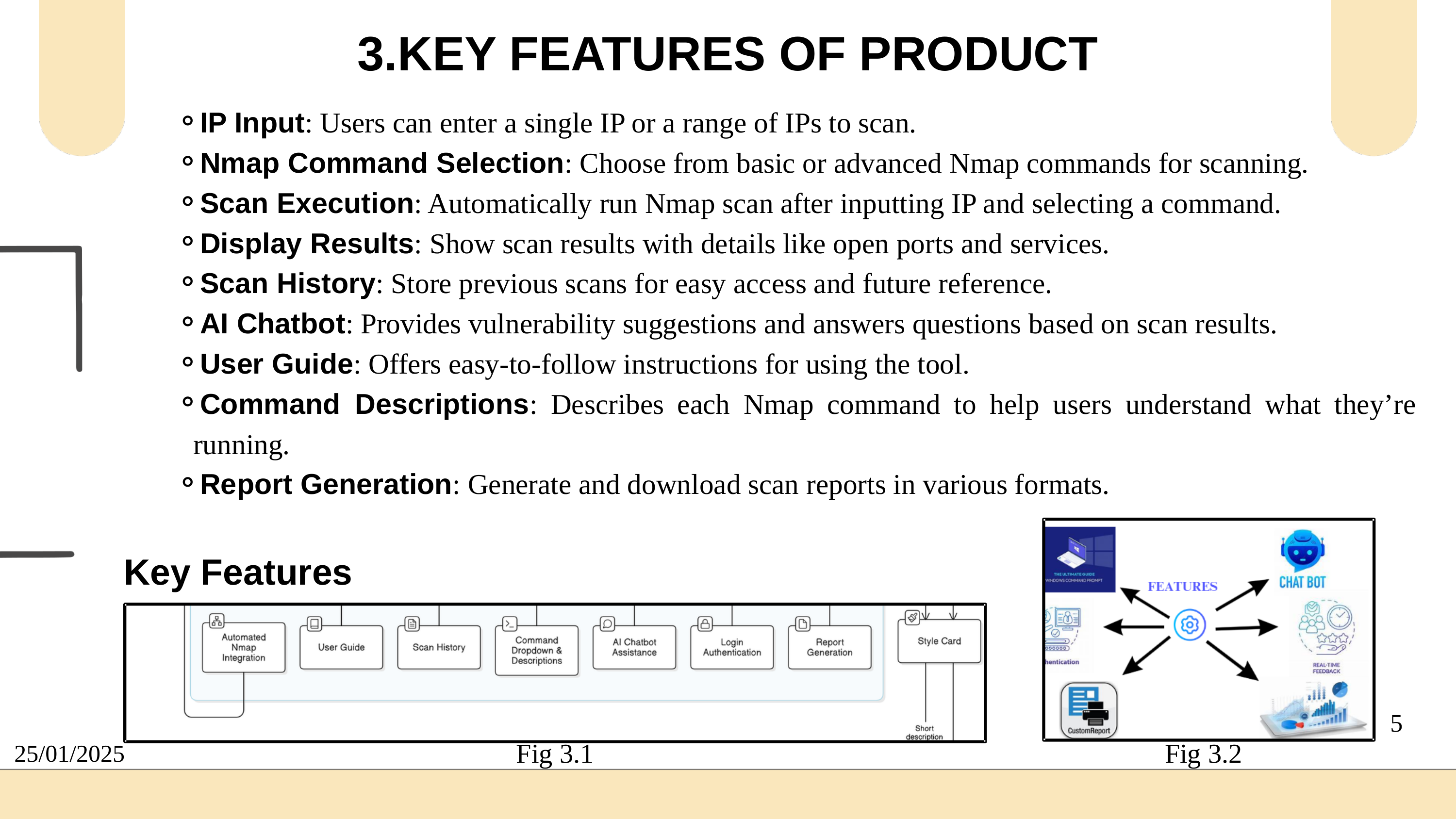

3.KEY FEATURES OF PRODUCT

IP Input: Users can enter a single IP or a range of IPs to scan.
Nmap Command Selection: Choose from basic or advanced Nmap commands for scanning.
Scan Execution: Automatically run Nmap scan after inputting IP and selecting a command.
Display Results: Show scan results with details like open ports and services.
Scan History: Store previous scans for easy access and future reference.
AI Chatbot: Provides vulnerability suggestions and answers questions based on scan results.
User Guide: Offers easy-to-follow instructions for using the tool.
Command Descriptions: Describes each Nmap command to help users understand what they’re running.
Report Generation: Generate and download scan reports in various formats.

Key Features

5

Fig 3.1

Fig 3.2

25/01/2025